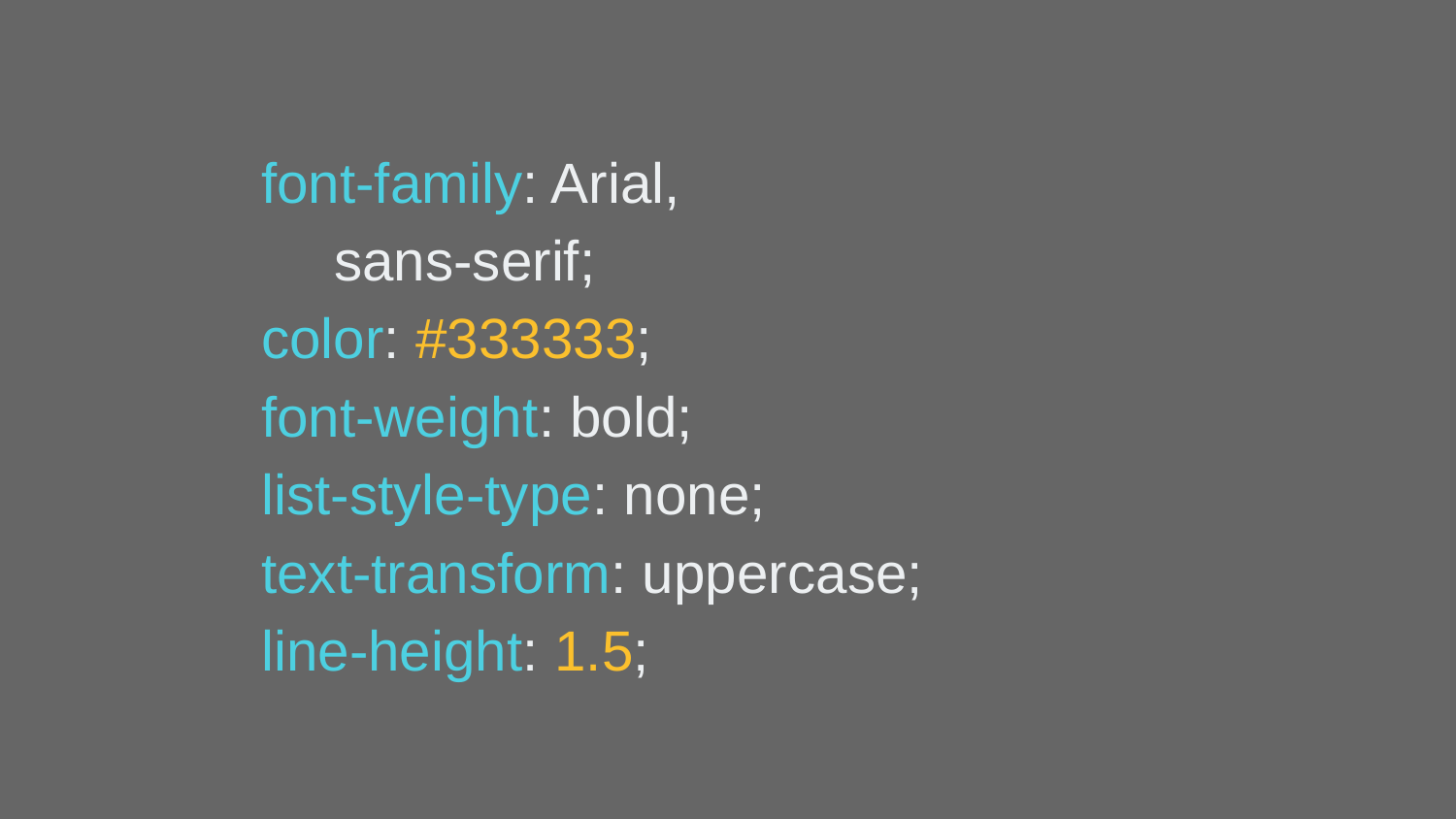

font-family: Arial,
sans-serif;
color: #333333;
font-weight: bold;
list-style-type: none;
text-transform: uppercase;
line-height: 1.5;